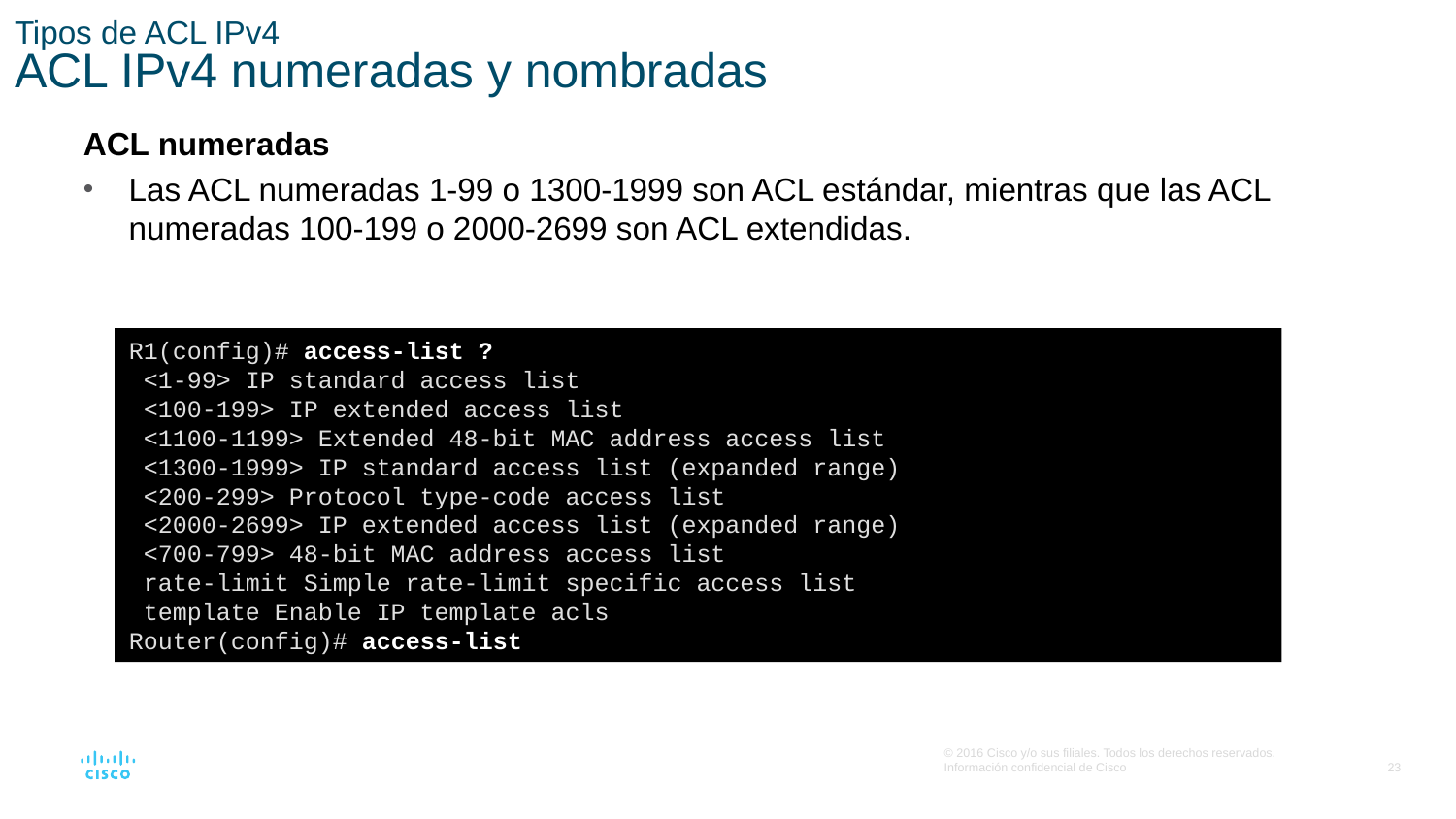

# Tipos de ACL IPv4 ACL IPv4 numeradas y nombradas
ACL numeradas
Las ACL numeradas 1-99 o 1300-1999 son ACL estándar, mientras que las ACL numeradas 100-199 o 2000-2699 son ACL extendidas.

R1(config)# access-list ?
 <1-99> IP standard access list
 <100-199> IP extended access list
 <1100-1199> Extended 48-bit MAC address access list
 <1300-1999> IP standard access list (expanded range)
 <200-299> Protocol type-code access list
 <2000-2699> IP extended access list (expanded range)
 <700-799> 48-bit MAC address access list
 rate-limit Simple rate-limit specific access list
 template Enable IP template acls
Router(config)# access-list